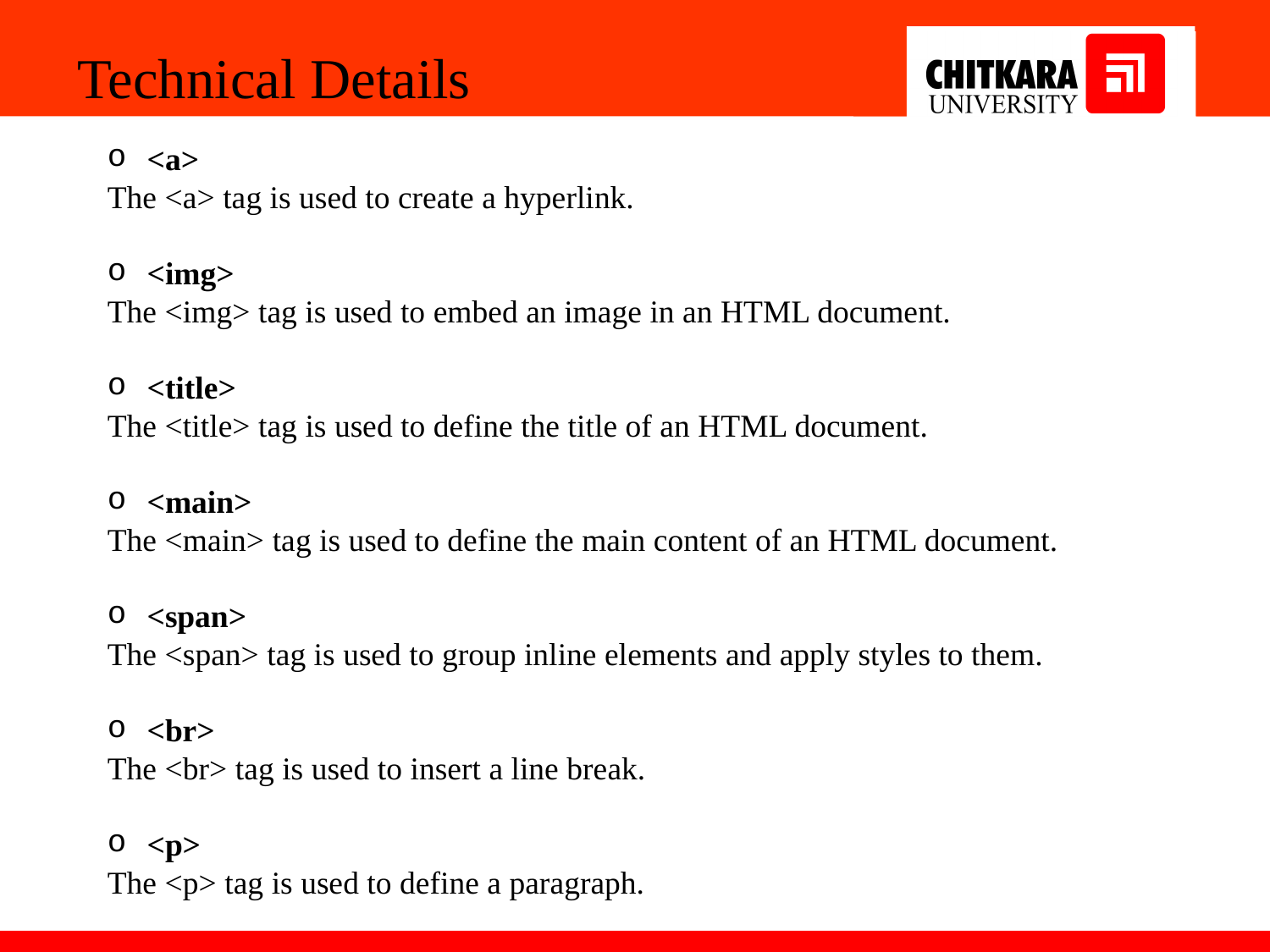

Technical Details
<a>
The <a> tag is used to create a hyperlink.

<img>
The <img> tag is used to embed an image in an HTML document.

<title>
The <title> tag is used to define the title of an HTML document.

<main>
The <main> tag is used to define the main content of an HTML document.

<span>
The <span> tag is used to group inline elements and apply styles to them.

<br>
The <br> tag is used to insert a line break.

<p>
The <p> tag is used to define a paragraph.